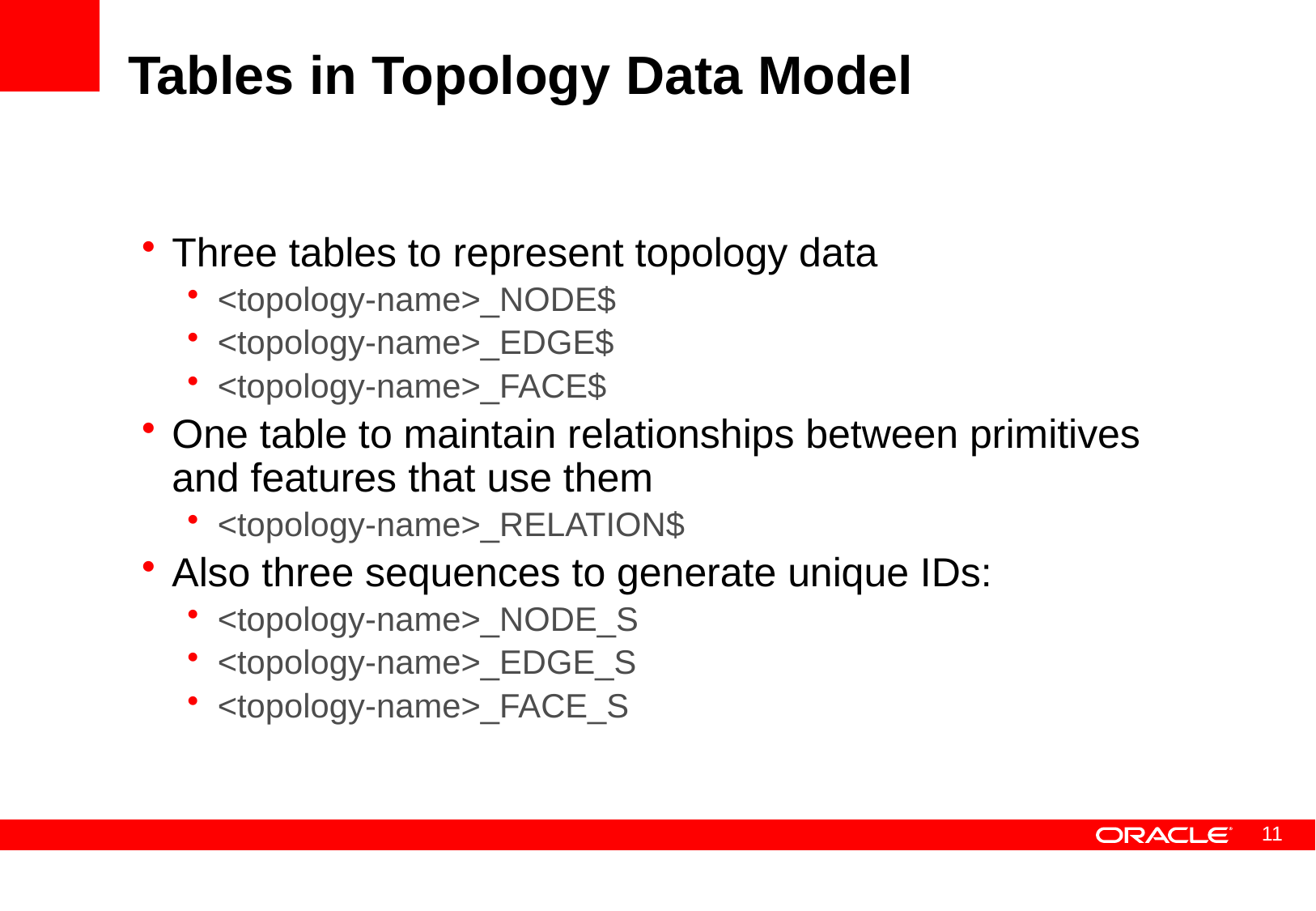

# Tables in Topology Data Model
Three tables to represent topology data
<topology-name>_NODE$
<topology-name>_EDGE$
<topology-name>_FACE$
One table to maintain relationships between primitives and features that use them
<topology-name>_RELATION$
Also three sequences to generate unique IDs:
<topology-name>_NODE_S
<topology-name>_EDGE_S
<topology-name>_FACE_S